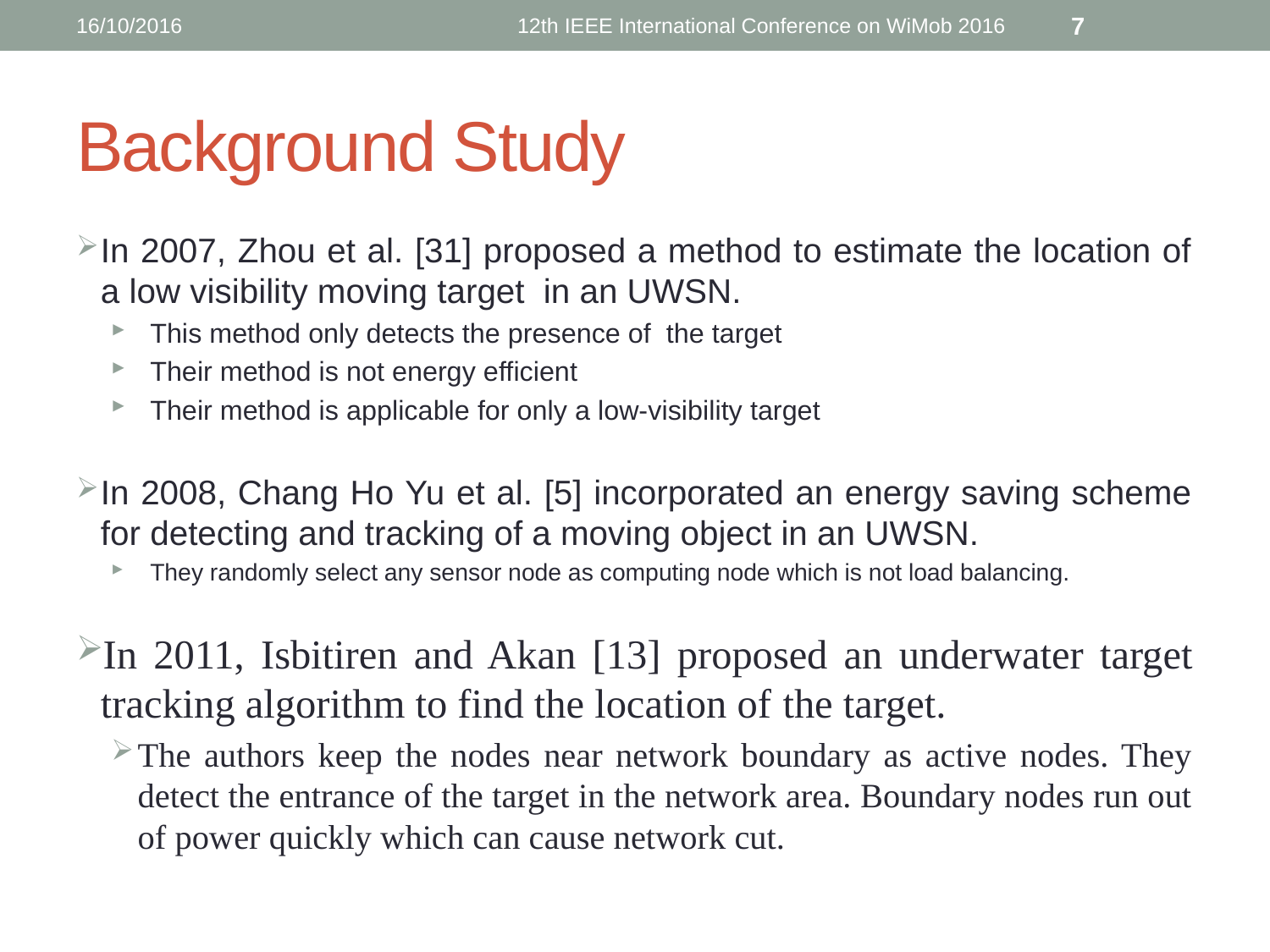

16/10/2016
12th IEEE International Conference on WiMob 2016
7
# Background Study
In 2007, Zhou et al. [31] proposed a method to estimate the location of a low visibility moving target  in an UWSN.
This method only detects the presence of  the target
Their method is not energy efficient
Their method is applicable for only a low-visibility target

In 2008, Chang Ho Yu et al. [5] incorporated an energy saving scheme for detecting and tracking of a moving object in an UWSN.
They randomly select any sensor node as computing node which is not load balancing.

In 2011, Isbitiren and Akan [13] proposed an underwater target tracking algorithm to find the location of the target.
The authors keep the nodes near network boundary as active nodes. They detect the entrance of the target in the network area. Boundary nodes run out of power quickly which can cause network cut.